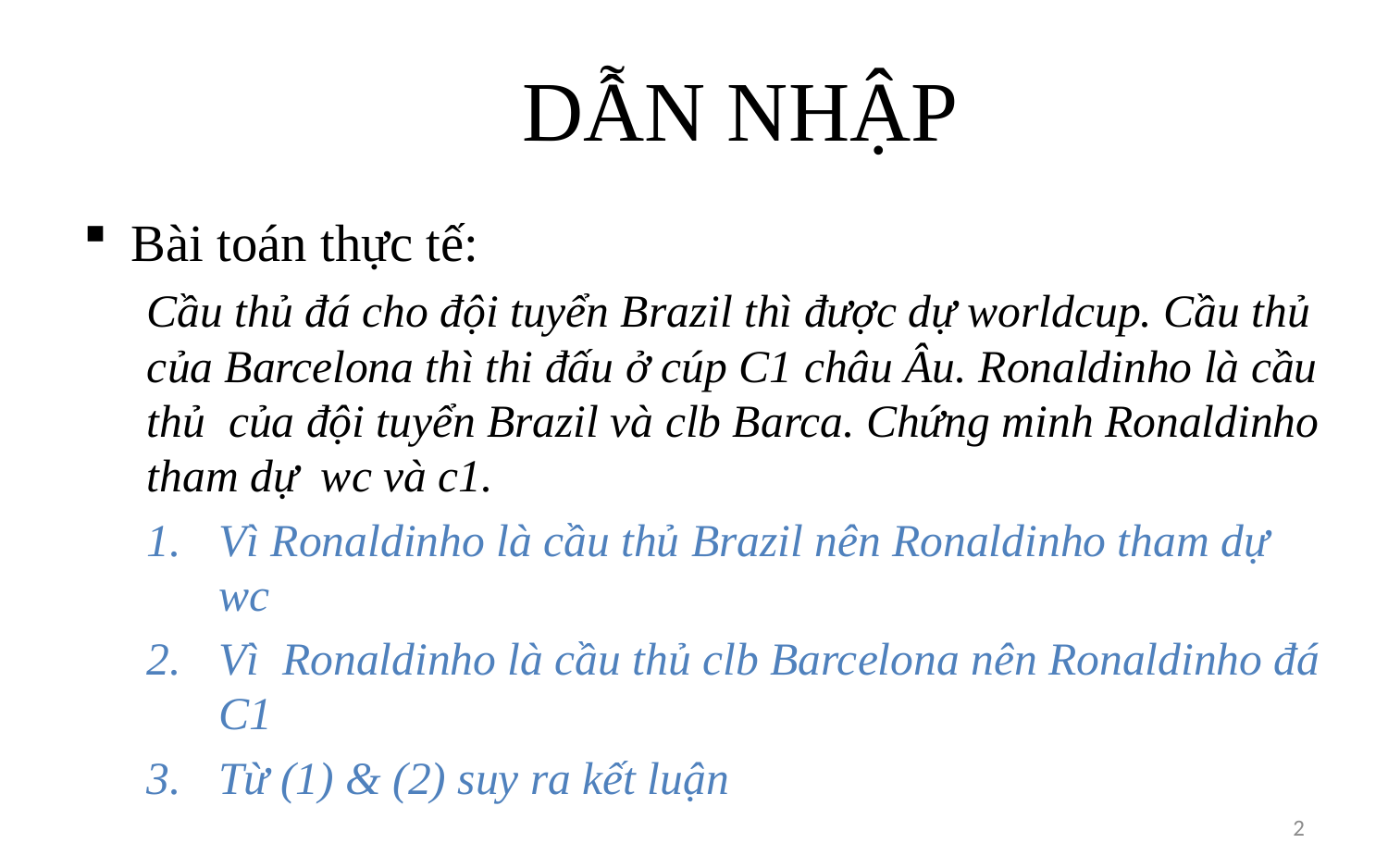

# DẪN NHẬP
Bài toán thực tế:
Cầu thủ đá cho đội tuyển Brazil thì được dự worldcup. Cầu thủ của Barcelona thì thi đấu ở cúp C1 châu Âu. Ronaldinho là cầu thủ  của đội tuyển Brazil và clb Barca. Chứng minh Ronaldinho tham dự  wc và c1.
Vì Ronaldinho là cầu thủ Brazil nên Ronaldinho tham dự wc
Vì  Ronaldinho là cầu thủ clb Barcelona nên Ronaldinho đá C1
Từ (1) & (2) suy ra kết luận
2